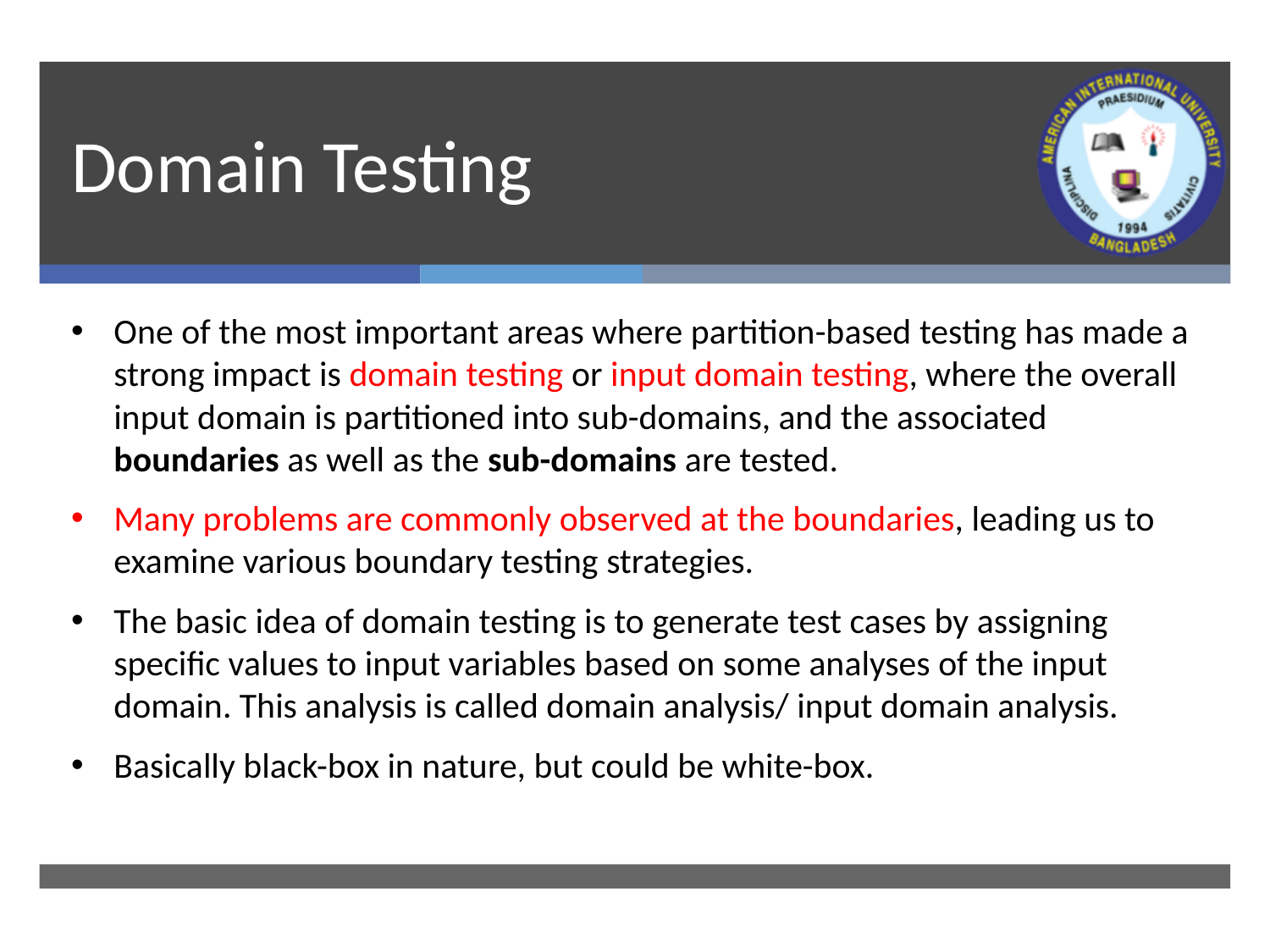

# Domain Testing
One of the most important areas where partition-based testing has made a strong impact is domain testing or input domain testing, where the overall input domain is partitioned into sub-domains, and the associated boundaries as well as the sub-domains are tested.
Many problems are commonly observed at the boundaries, leading us to examine various boundary testing strategies.
The basic idea of domain testing is to generate test cases by assigning specific values to input variables based on some analyses of the input domain. This analysis is called domain analysis/ input domain analysis.
Basically black-box in nature, but could be white-box.